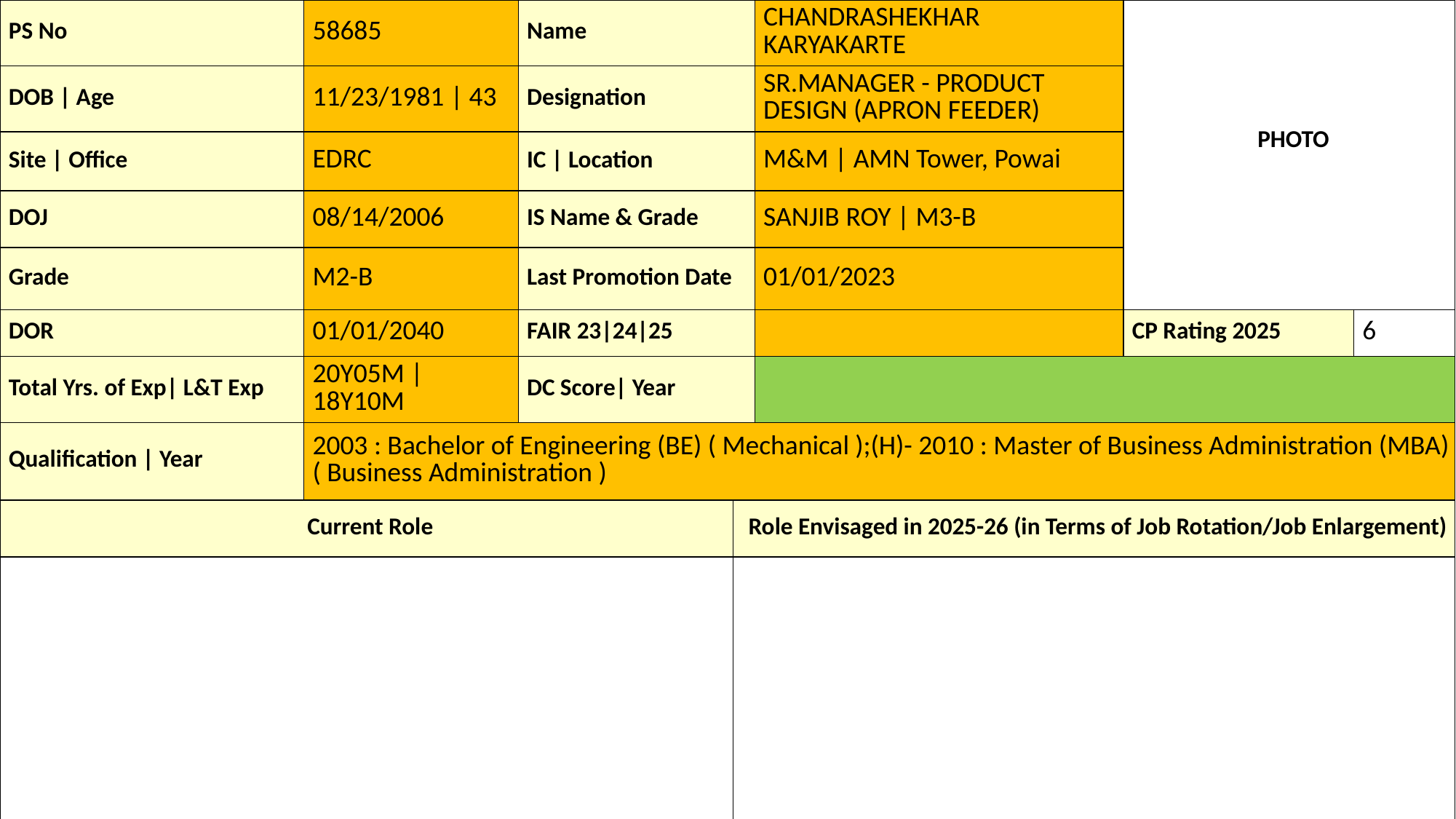

| PS No | 58685 | Name |  | CHANDRASHEKHAR KARYAKARTE | PHOTO |  |
| --- | --- | --- | --- | --- | --- | --- |
| DOB | Age | 11/23/1981 | 43 | Designation |  | SR.MANAGER - PRODUCT DESIGN (APRON FEEDER) |  |  |
| Site | Office | EDRC | IC | Location |  | M&M | AMN Tower, Powai |  |  |
| DOJ | 08/14/2006 | IS Name & Grade |  | SANJIB ROY | M3-B |  |  |
| Grade | M2-B | Last Promotion Date |  | 01/01/2023 |  |  |
| DOR | 01/01/2040 | FAIR 23|24|25 |  |  | CP Rating 2025 | 6 |
| Total Yrs. of Exp| L&T Exp | 20Y05M | 18Y10M | DC Score| Year |  |  |  |  |
| Qualification | Year | 2003 : Bachelor of Engineering (BE) ( Mechanical );(H)- 2010 : Master of Business Administration (MBA) ( Business Administration ) |  |  |  |  |  |
| Current Role |  |  | Role Envisaged in 2025-26 (in Terms of Job Rotation/Job Enlargement) |  |  |  |
|  |  |  |  |  |  |  |